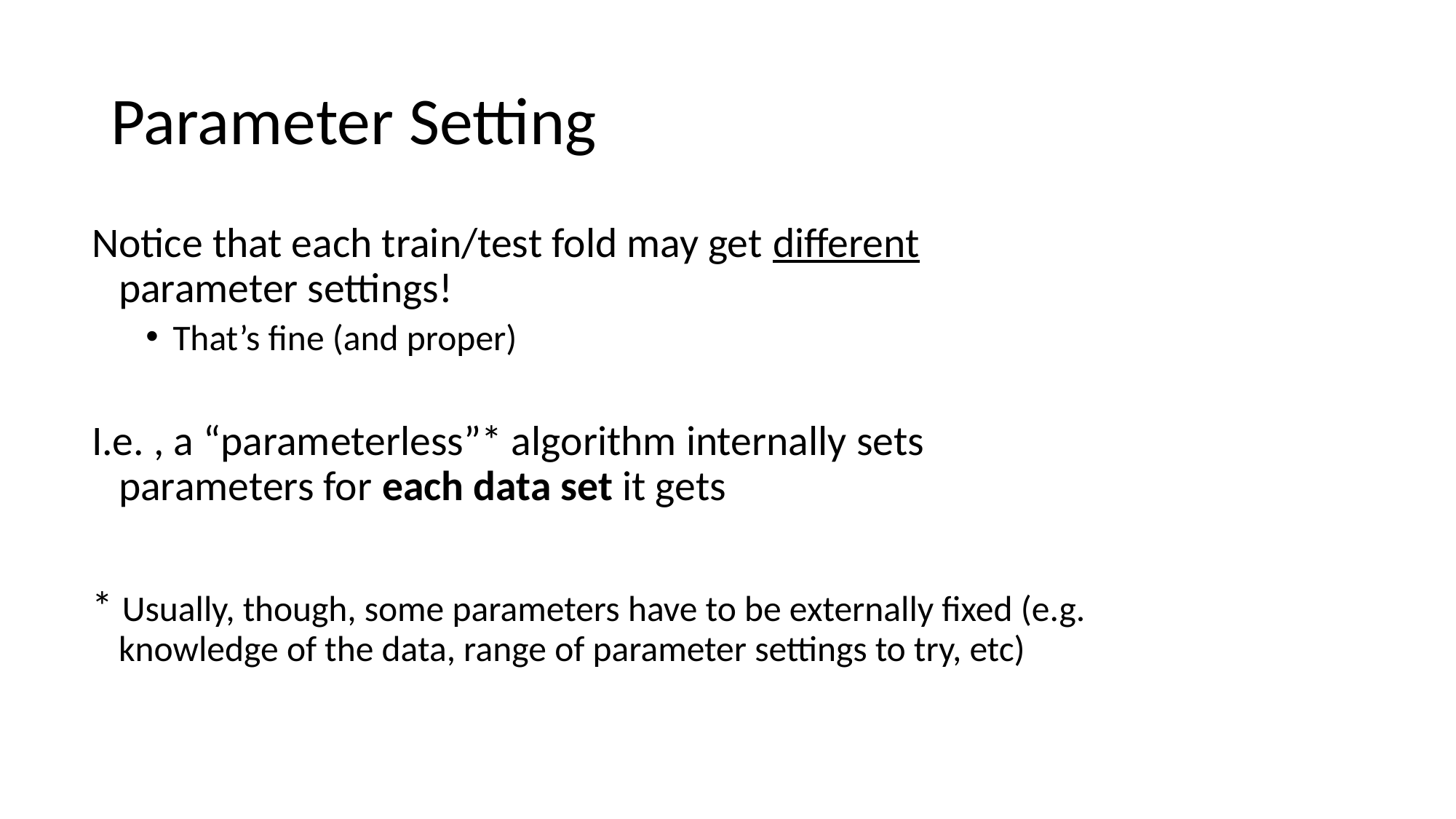

# Parameter Setting
Notice that each train/test fold may get different parameter settings!
That’s fine (and proper)

I.e. , a “parameterless”* algorithm internally sets parameters for each data set it gets

* Usually, though, some parameters have to be externally fixed (e.g.  knowledge of the data, range of parameter settings to try, etc)